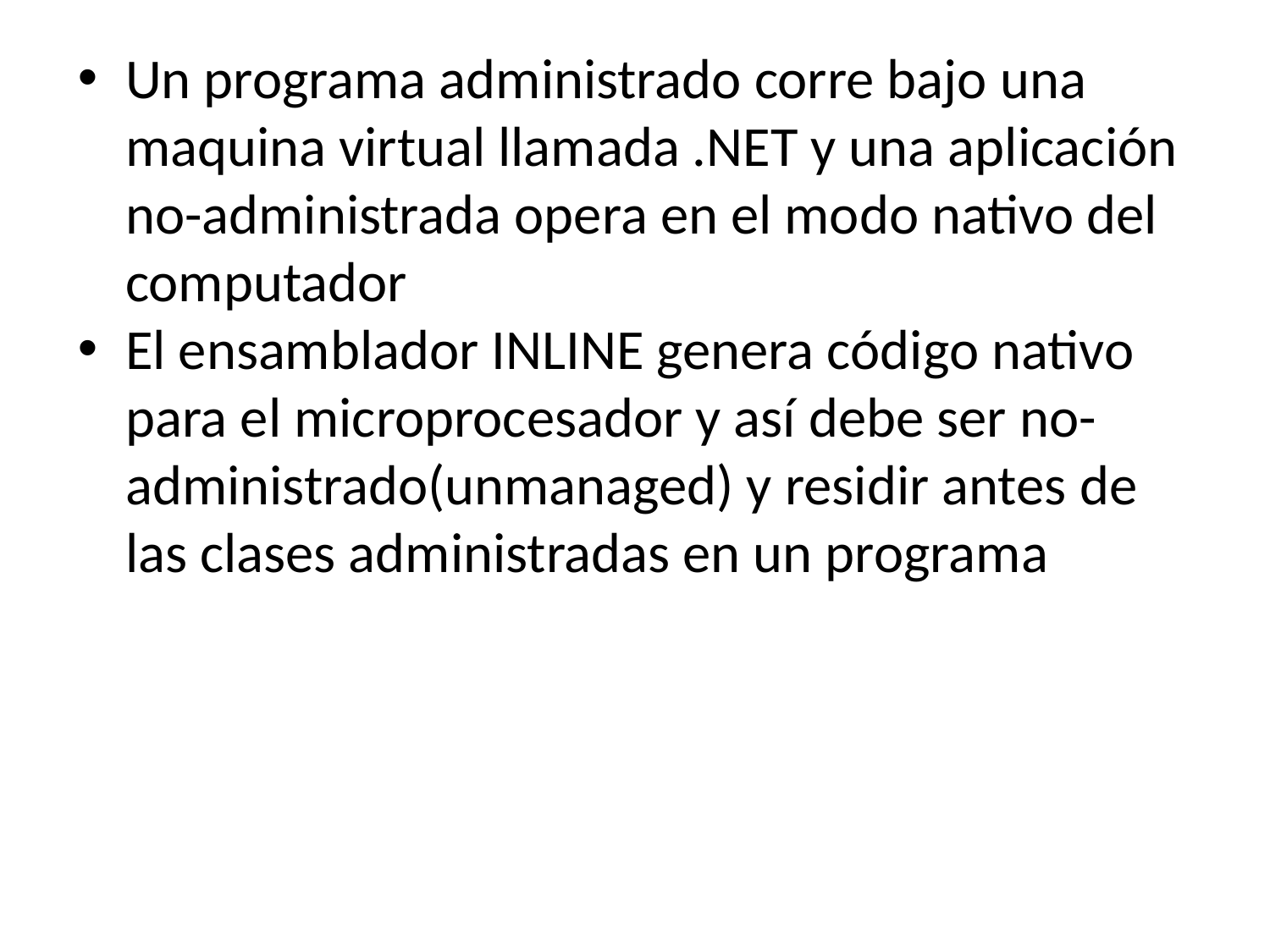

Un programa administrado corre bajo una maquina virtual llamada .NET y una aplicación no-administrada opera en el modo nativo del computador
El ensamblador INLINE genera código nativo para el microprocesador y así debe ser no-administrado(unmanaged) y residir antes de las clases administradas en un programa